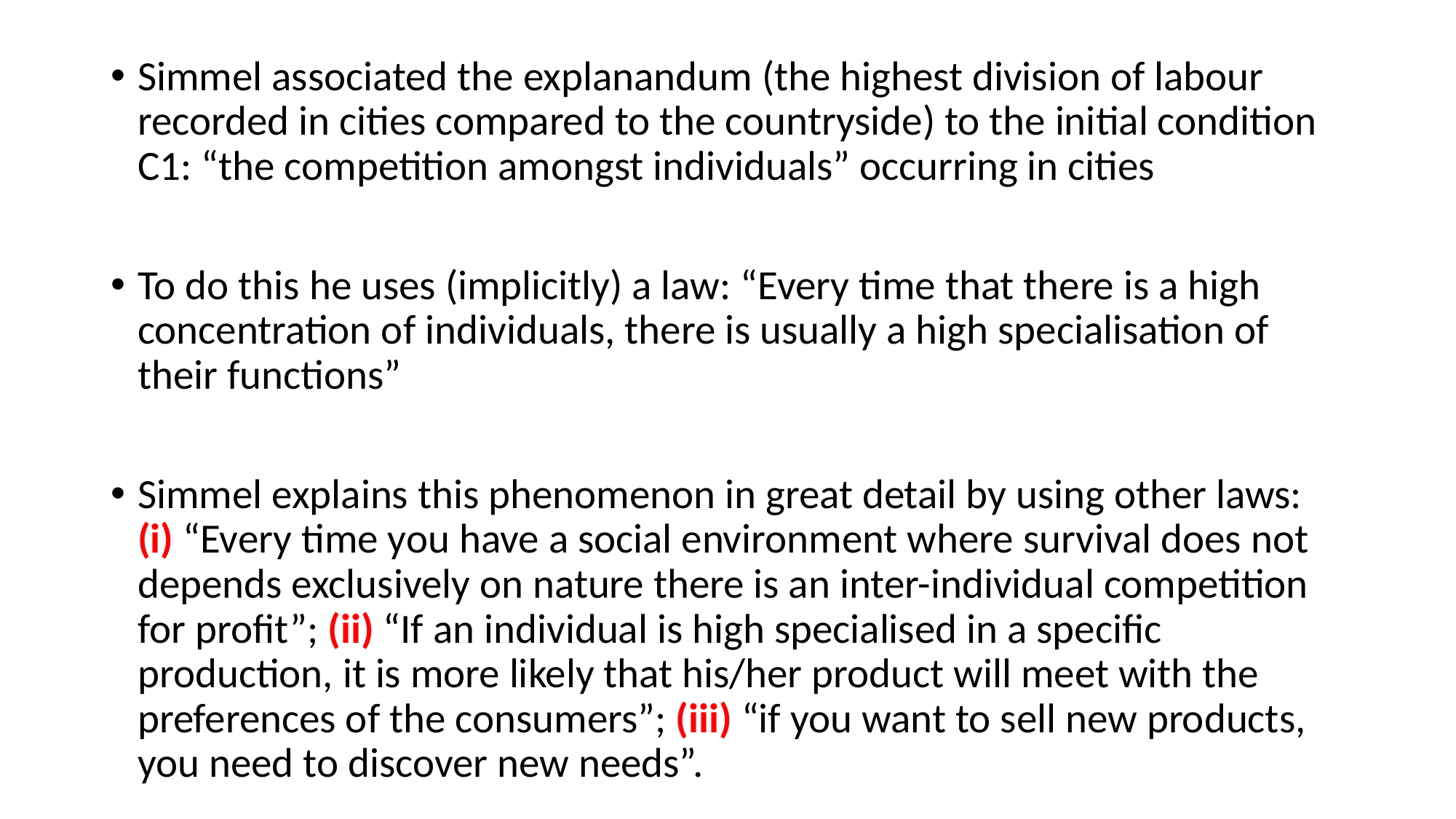

#
Simmel associated the explanandum (the highest division of labour recorded in cities compared to the countryside) to the initial condition C1: “the competition amongst individuals” occurring in cities

To do this he uses (implicitly) a law: “Every time that there is a high concentration of individuals, there is usually a high specialisation of their functions”

Simmel explains this phenomenon in great detail by using other laws: (i) “Every time you have a social environment where survival does not depends exclusively on nature there is an inter-individual competition for profit”; (ii) “If an individual is high specialised in a specific production, it is more likely that his/her product will meet with the preferences of the consumers”; (iii) “if you want to sell new products, you need to discover new needs”.